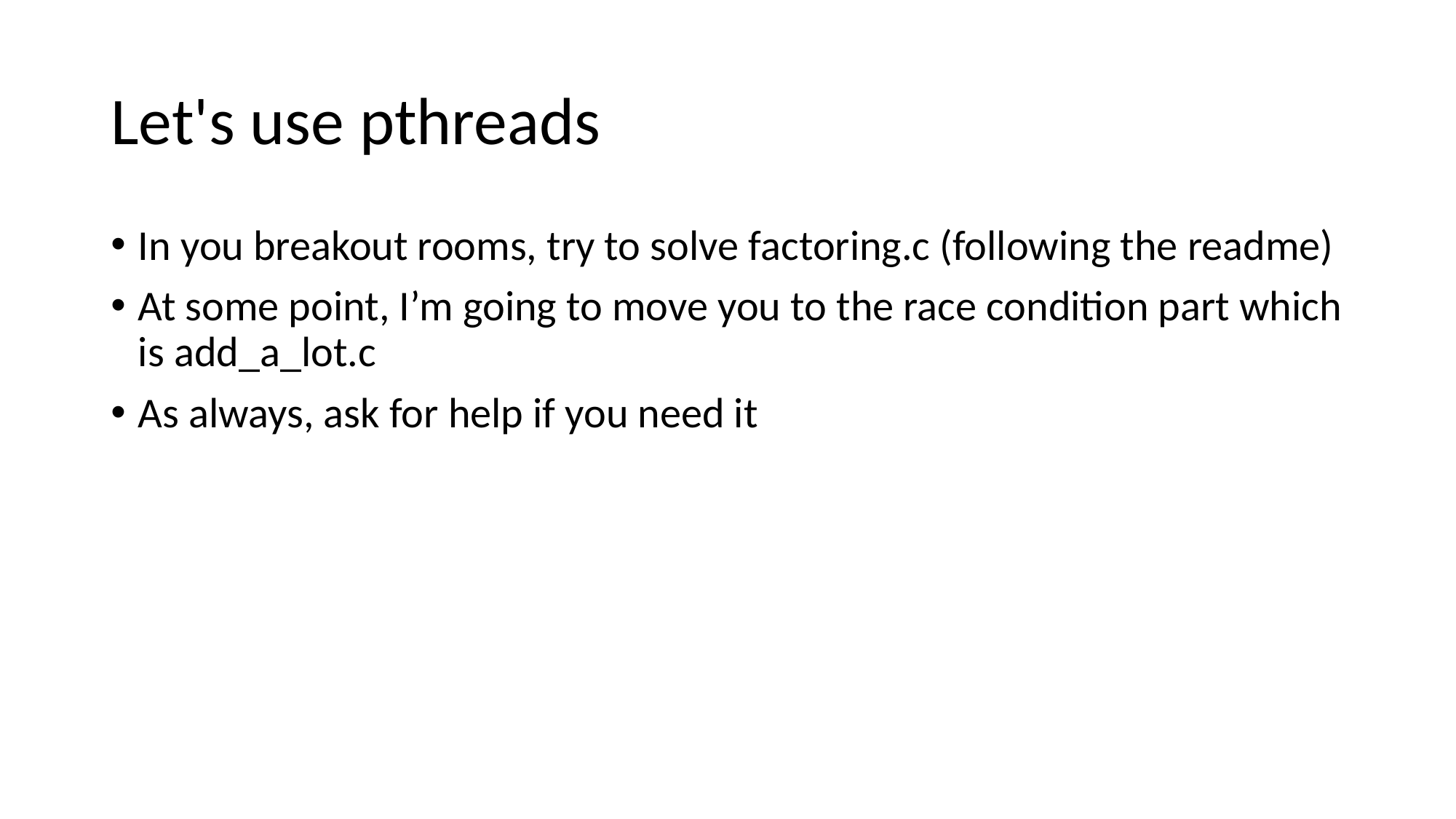

# Let's use pthreads
In you breakout rooms, try to solve factoring.c (following the readme)
At some point, I’m going to move you to the race condition part which is add_a_lot.c
As always, ask for help if you need it